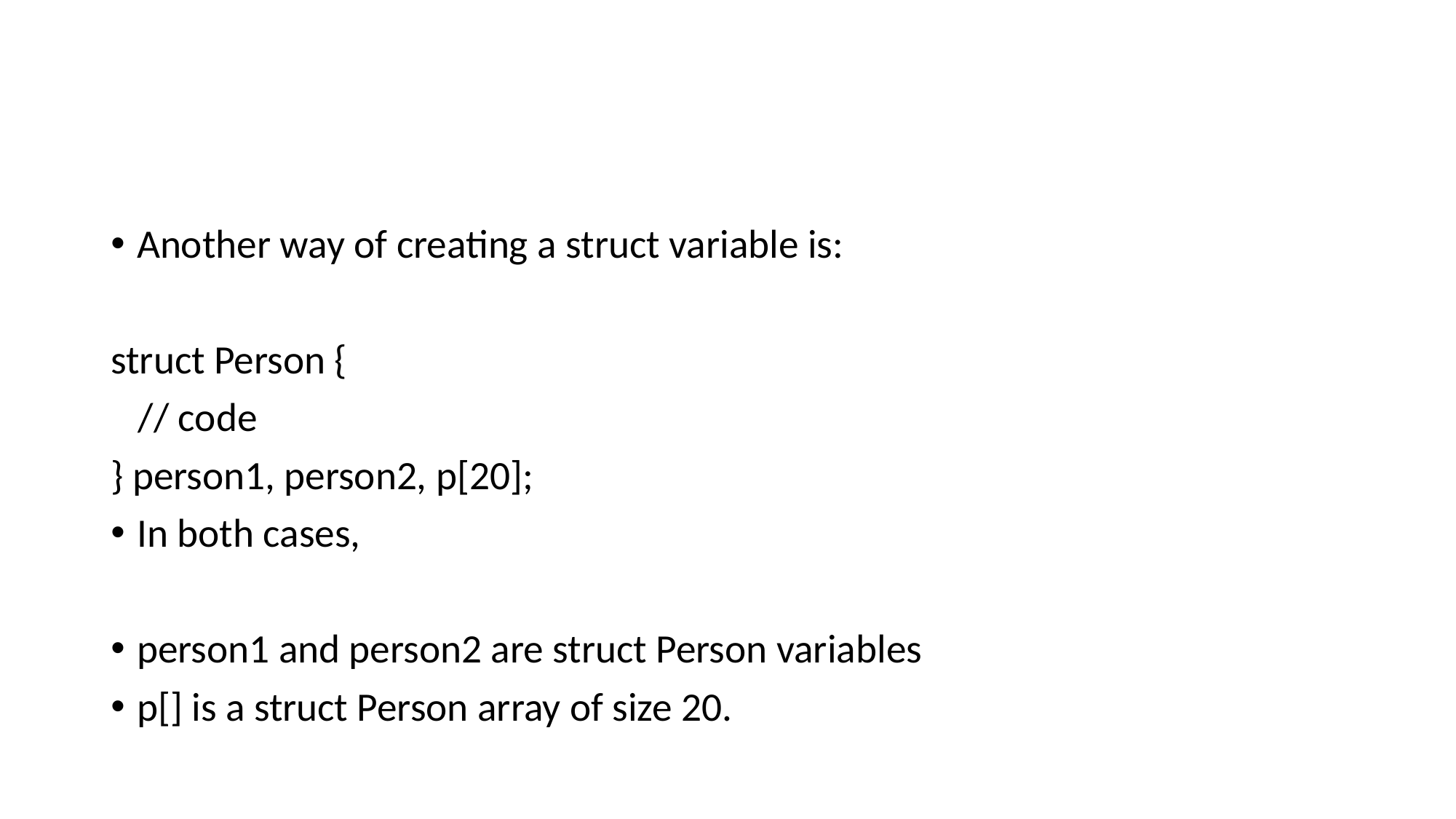

#
Another way of creating a struct variable is:

struct Person {
   // code
} person1, person2, p[20];
In both cases,

person1 and person2 are struct Person variables
p[] is a struct Person array of size 20.